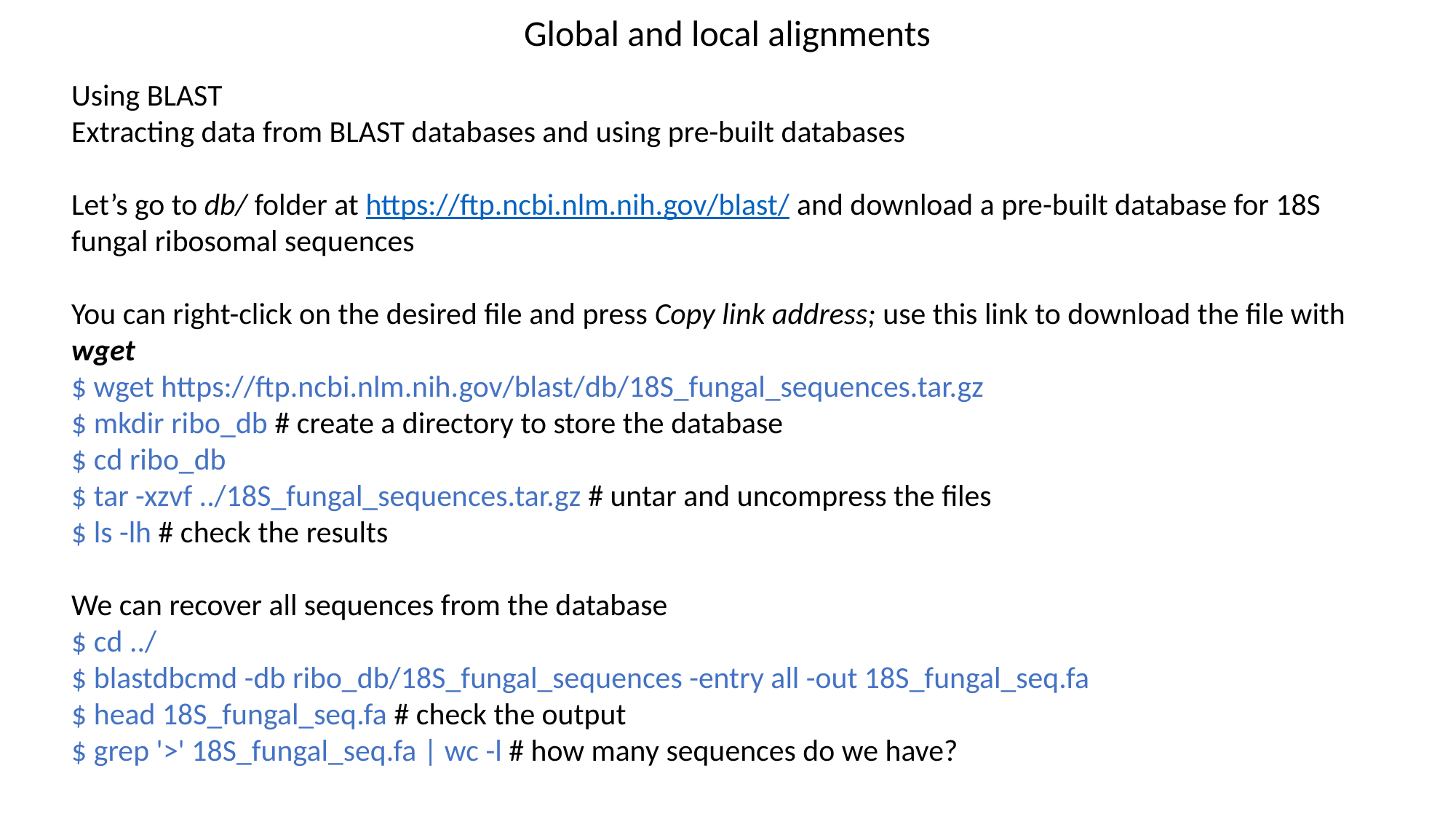

Global and local alignments

Using BLAST
Extracting data from BLAST databases and using pre-built databases

Let’s go to db/ folder at https://ftp.ncbi.nlm.nih.gov/blast/ and download a pre-built database for 18S fungal ribosomal sequences

You can right-click on the desired file and press Copy link address; use this link to download the file with wget
$ wget https://ftp.ncbi.nlm.nih.gov/blast/db/18S_fungal_sequences.tar.gz
$ mkdir ribo_db # create a directory to store the database
$ cd ribo_db
$ tar -xzvf ../18S_fungal_sequences.tar.gz # untar and uncompress the files
$ ls -lh # check the results

We can recover all sequences from the database
$ cd ../
$ blastdbcmd -db ribo_db/18S_fungal_sequences -entry all -out 18S_fungal_seq.fa
$ head 18S_fungal_seq.fa # check the output
$ grep '>' 18S_fungal_seq.fa | wc -l # how many sequences do we have?